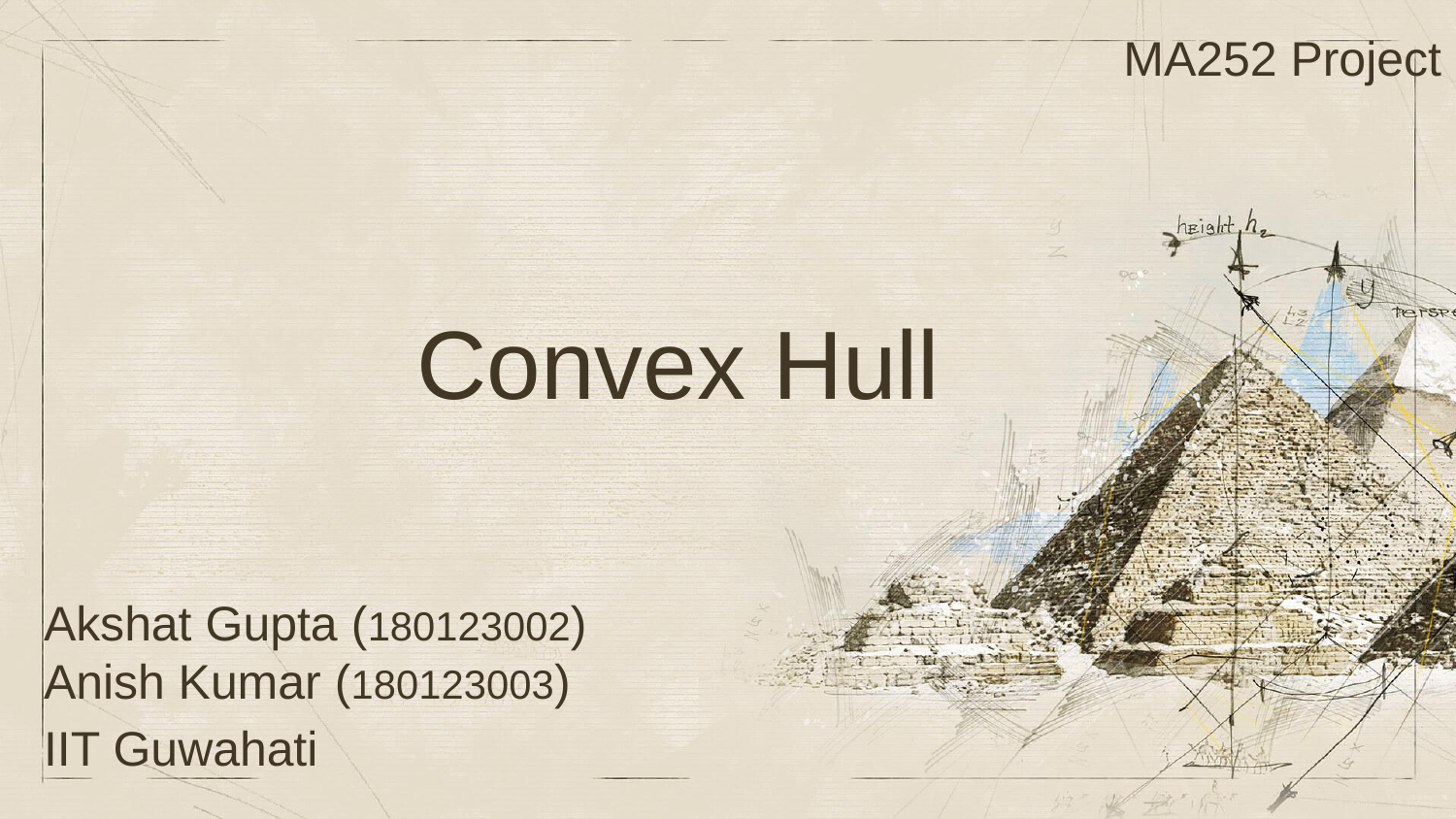

MA252 Project
Convex Hull
Akshat Gupta (180123002)
Anish Kumar (180123003)
IIT Guwahati